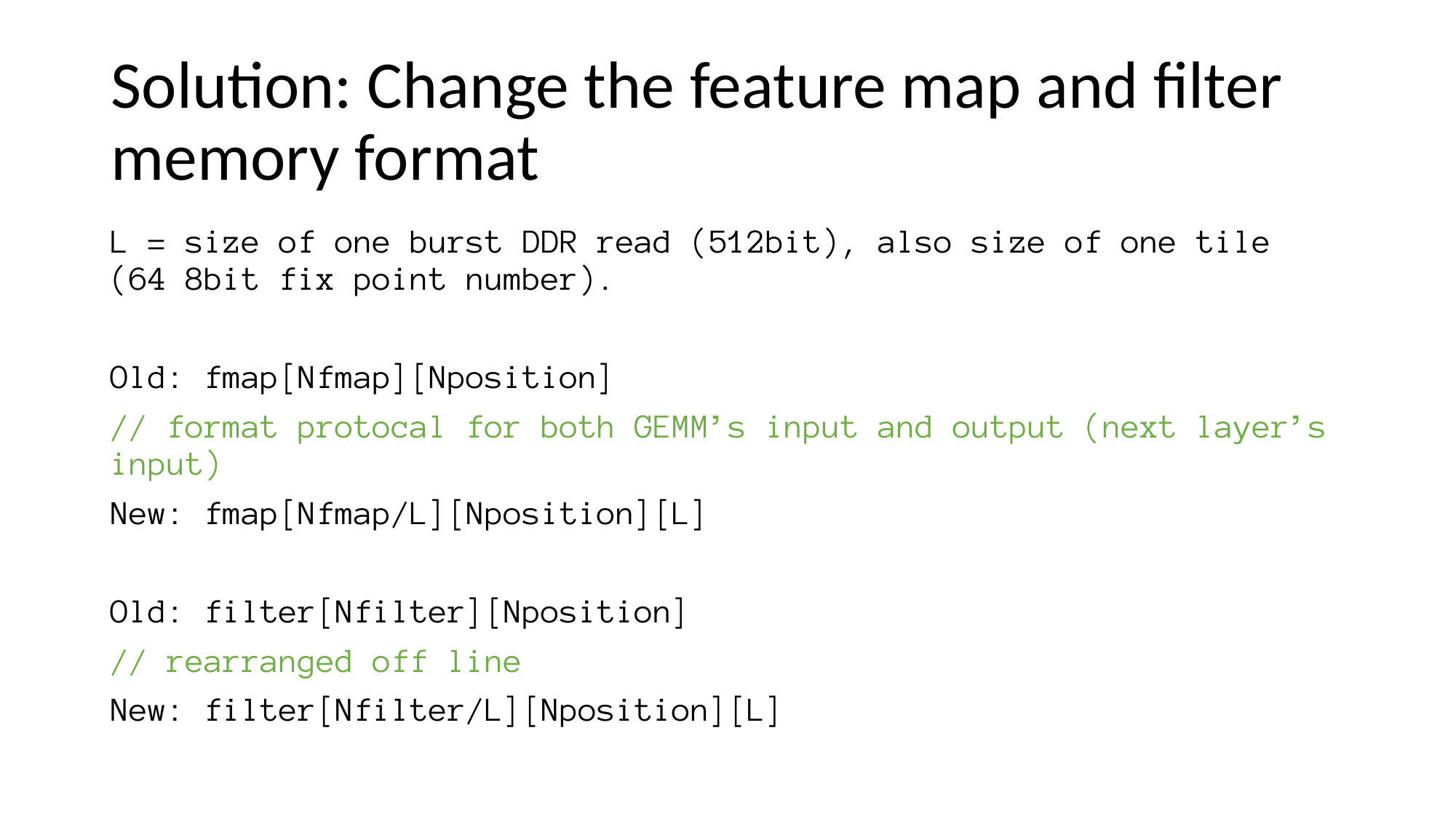

# Solution: Change the feature map and filter memory format
L = size of one burst DDR read (512bit), also size of one tile (64 8bit fix point number).

Old: fmap[Nfmap][Nposition]
// format protocal for both GEMM’s input and output (next layer’s input)
New: fmap[Nfmap/L][Nposition][L]

Old: filter[Nfilter][Nposition]
// rearranged off line
New: filter[Nfilter/L][Nposition][L]